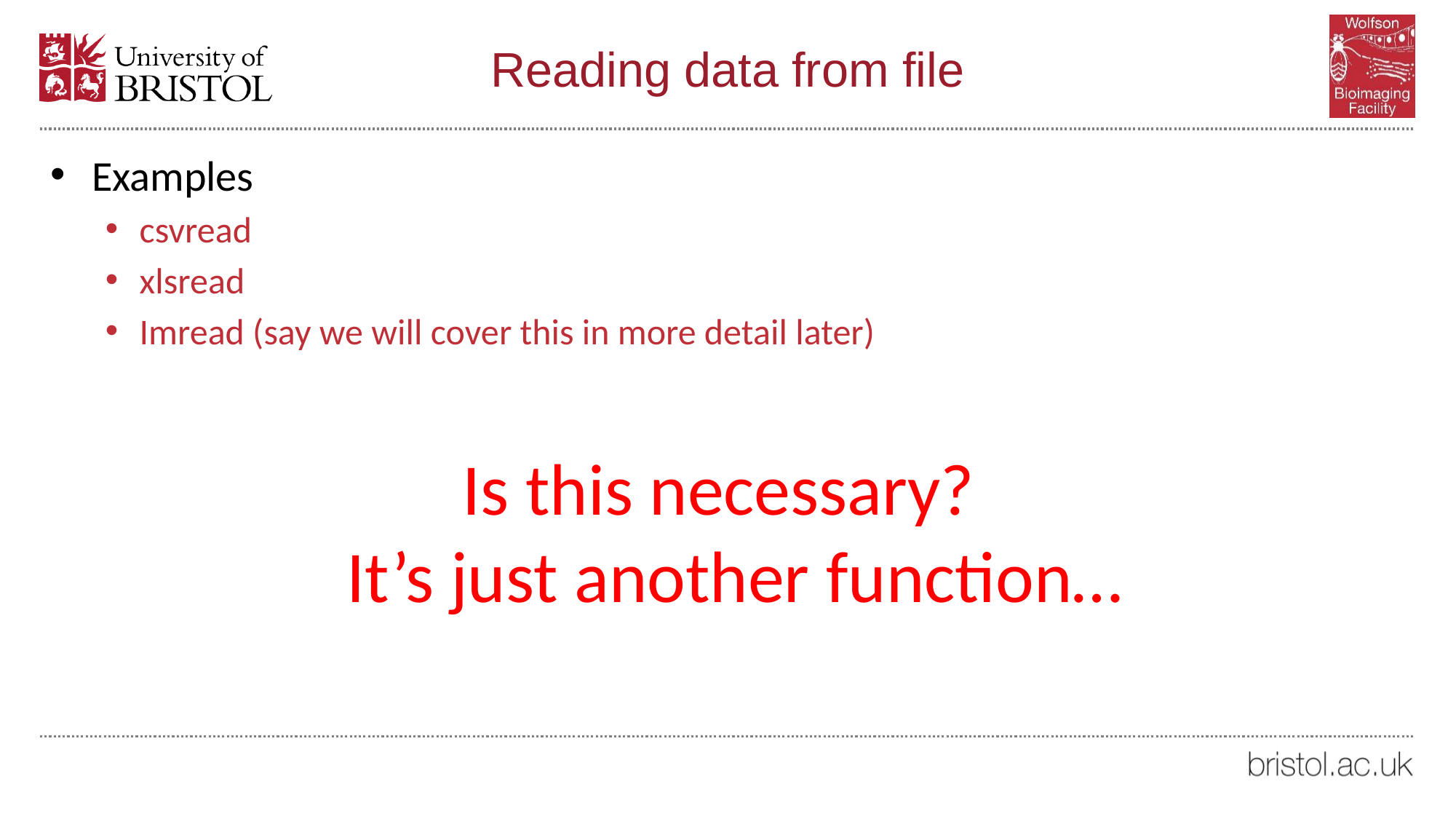

# Reading data from file
Examples
csvread
xlsread
Imread (say we will cover this in more detail later)

Is this necessary?
It’s just another function…